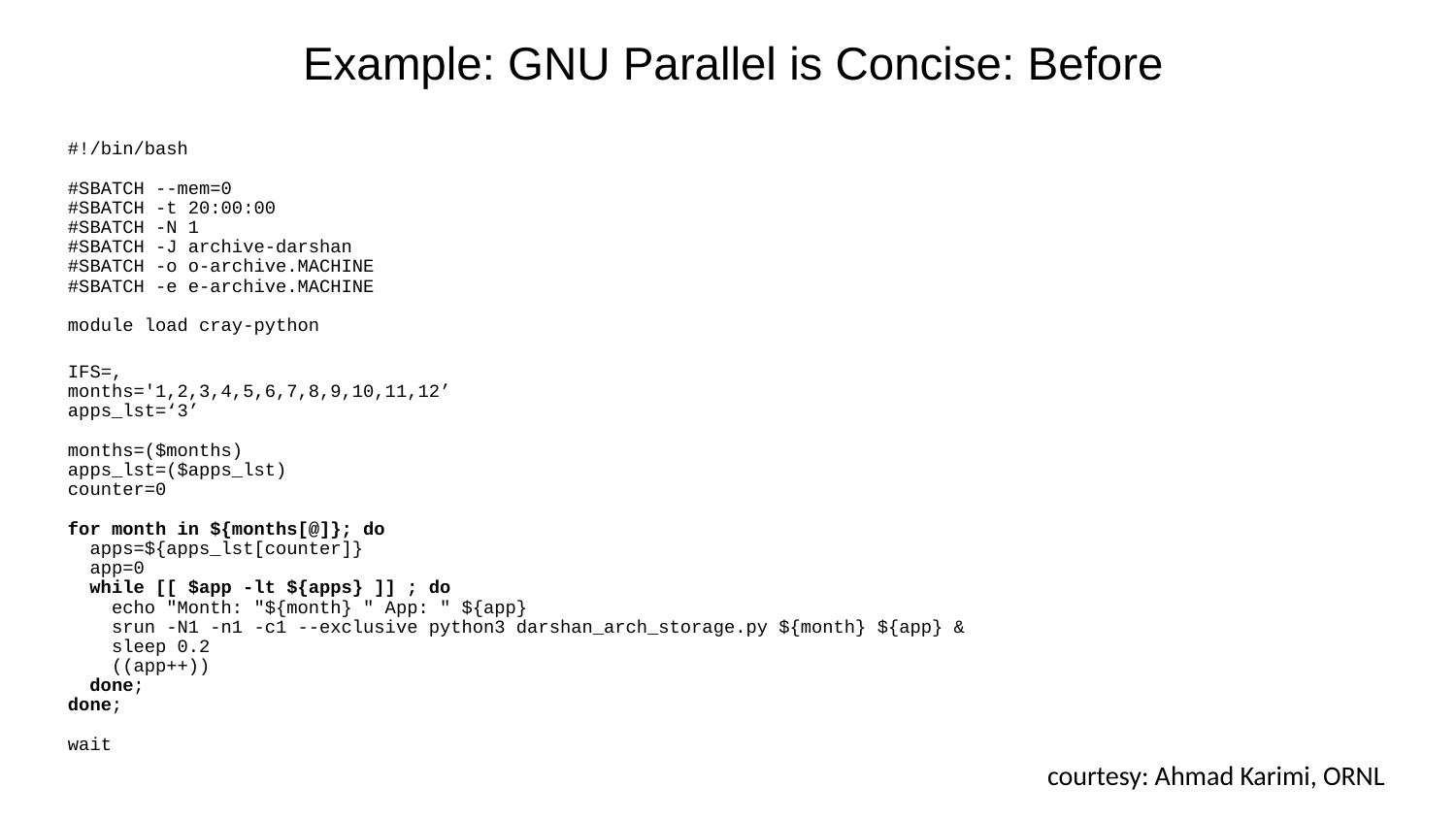

# Example: GNU Parallel is Concise: Before
#!/bin/bash
#SBATCH --mem=0
#SBATCH -t 20:00:00
#SBATCH -N 1
#SBATCH -J archive-darshan
#SBATCH -o o-archive.MACHINE
#SBATCH -e e-archive.MACHINE
module load cray-python
IFS=,
months='1,2,3,4,5,6,7,8,9,10,11,12’
apps_lst=‘3’
months=($months)
apps_lst=($apps_lst)
counter=0
for month in ${months[@]}; do
  apps=${apps_lst[counter]}
  app=0
  while [[ $app -lt ${apps} ]] ; do
    echo "Month: "${month} " App: " ${app}
    srun -N1 -n1 -c1 --exclusive python3 darshan_arch_storage.py ${month} ${app} &
    sleep 0.2
    ((app++))
  done;
done;
wait

courtesy: Ahmad Karimi, ORNL